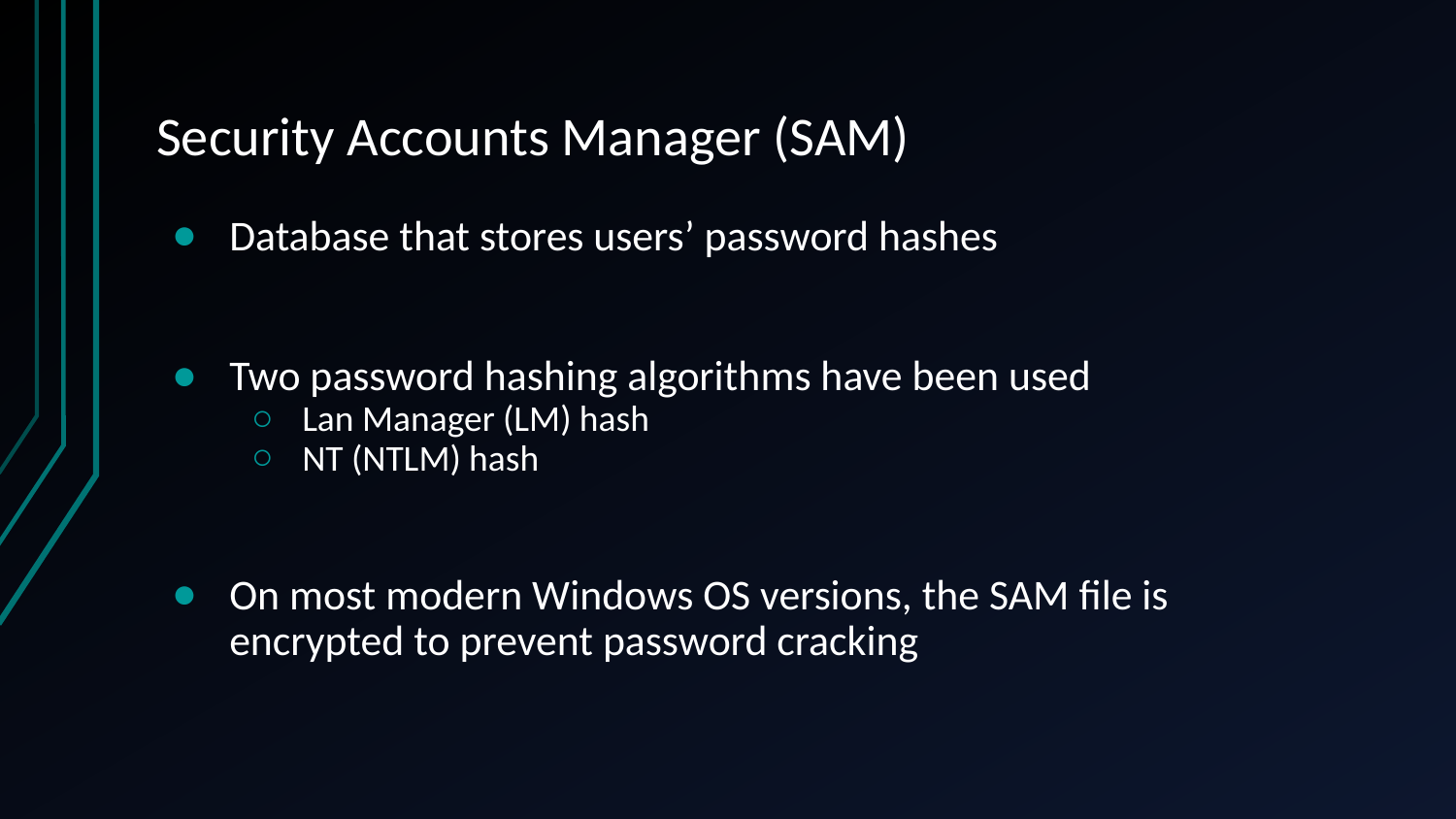

# Security Accounts Manager (SAM)
Database that stores users’ password hashes

Two password hashing algorithms have been used
Lan Manager (LM) hash
NT (NTLM) hash

On most modern Windows OS versions, the SAM file is
encrypted to prevent password cracking